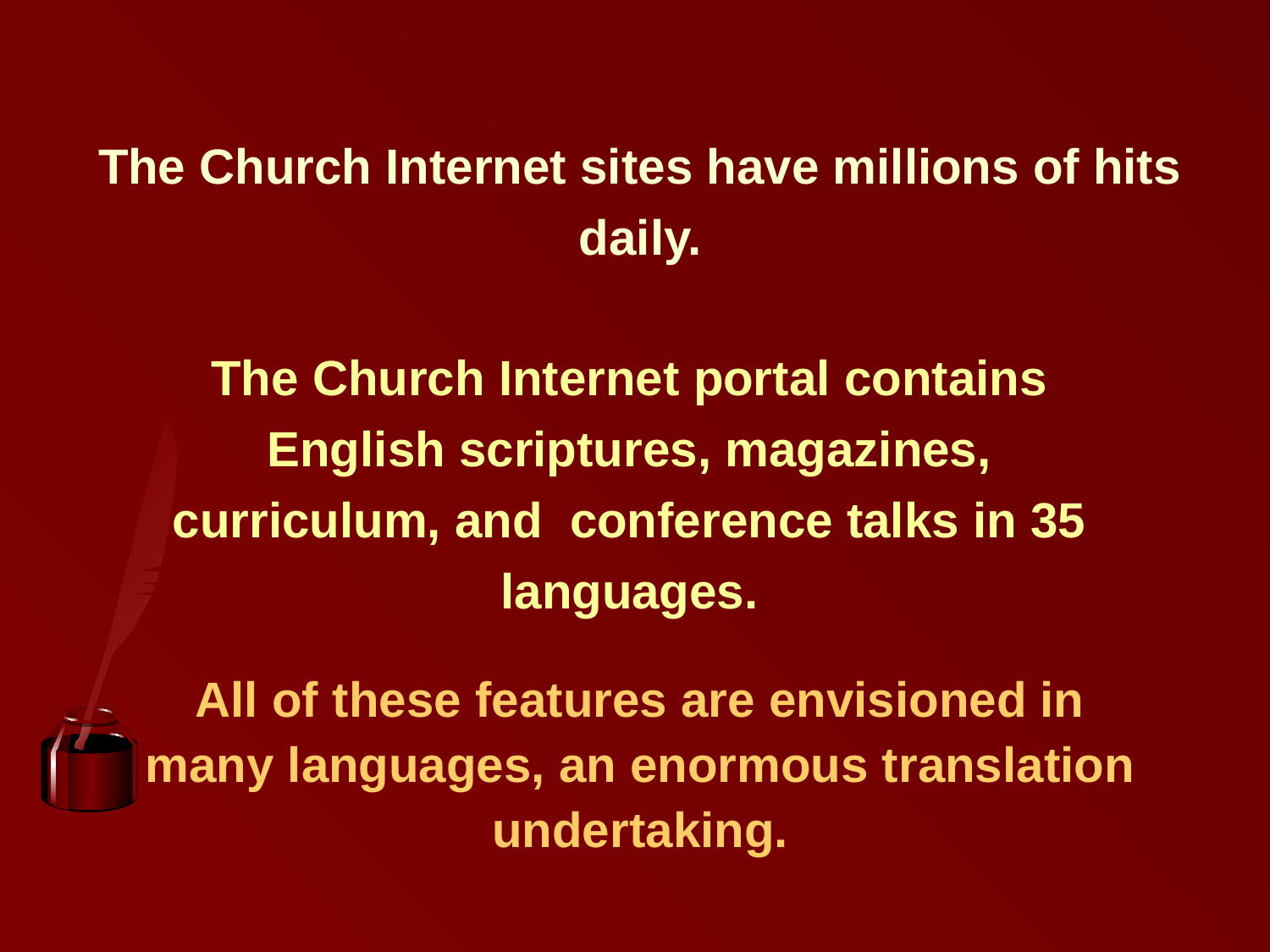

The Church Internet sites have millions of hits daily.
The Church Internet portal contains English scriptures, magazines, curriculum, and  conference talks in 35 languages.
All of these features are envisioned in many languages, an enormous translation undertaking.